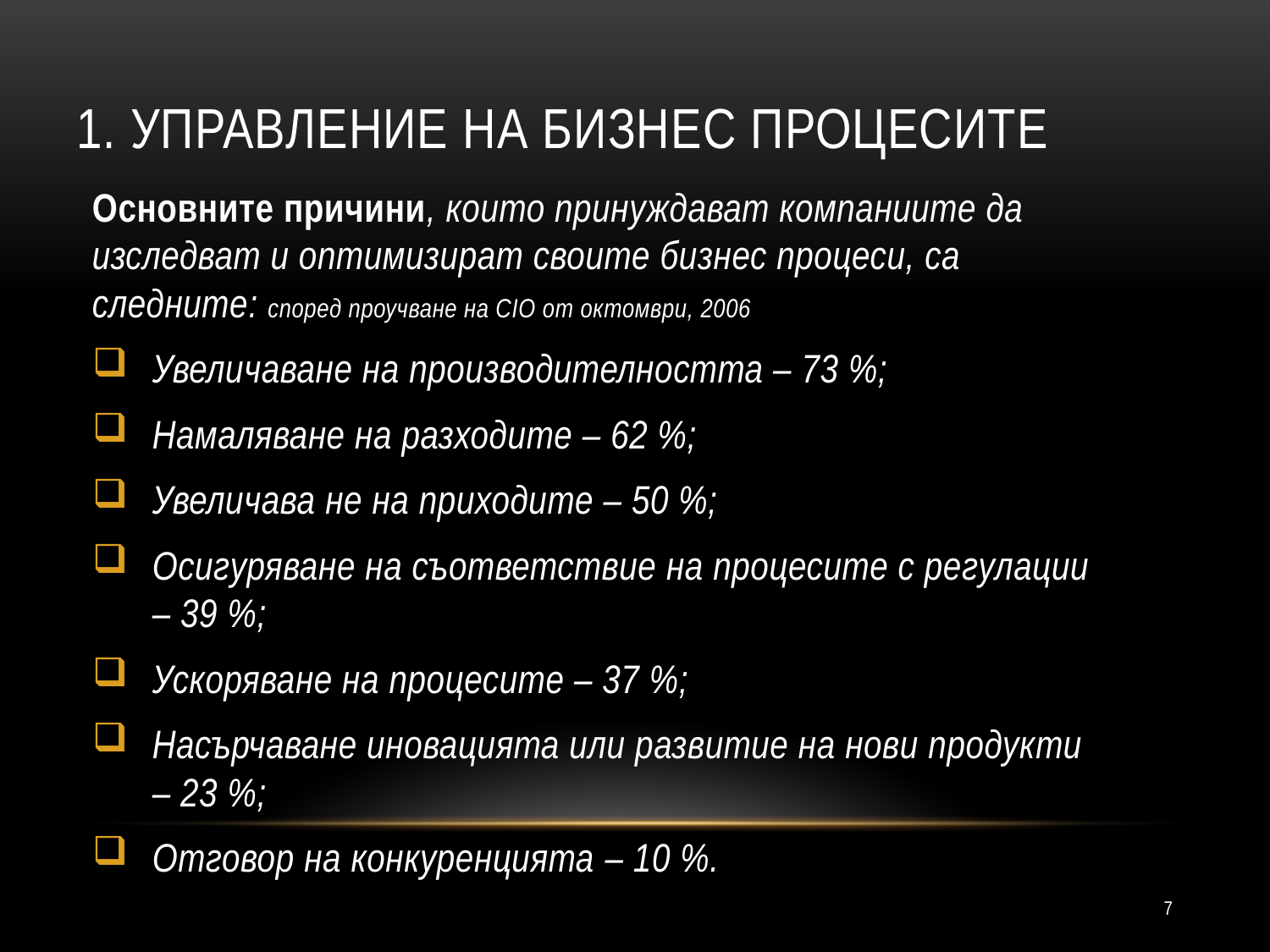

# 1. Управление на бизнес процесите
Основните причини, които принуждават компаниите да изследват и оптимизират своите бизнес процеси, са следните: според проучване на CIO от октомври, 2006
Увеличаване на производителността – 73 %;
Намаляване на разходите – 62 %;
Увеличава не на приходите – 50 %;
Осигуряване на съответствие на процесите с регулации – 39 %;
Ускоряване на процесите – 37 %;
Насърчаване иновацията или развитие на нови продукти – 23 %;
Отговор на конкуренцията – 10 %.

7